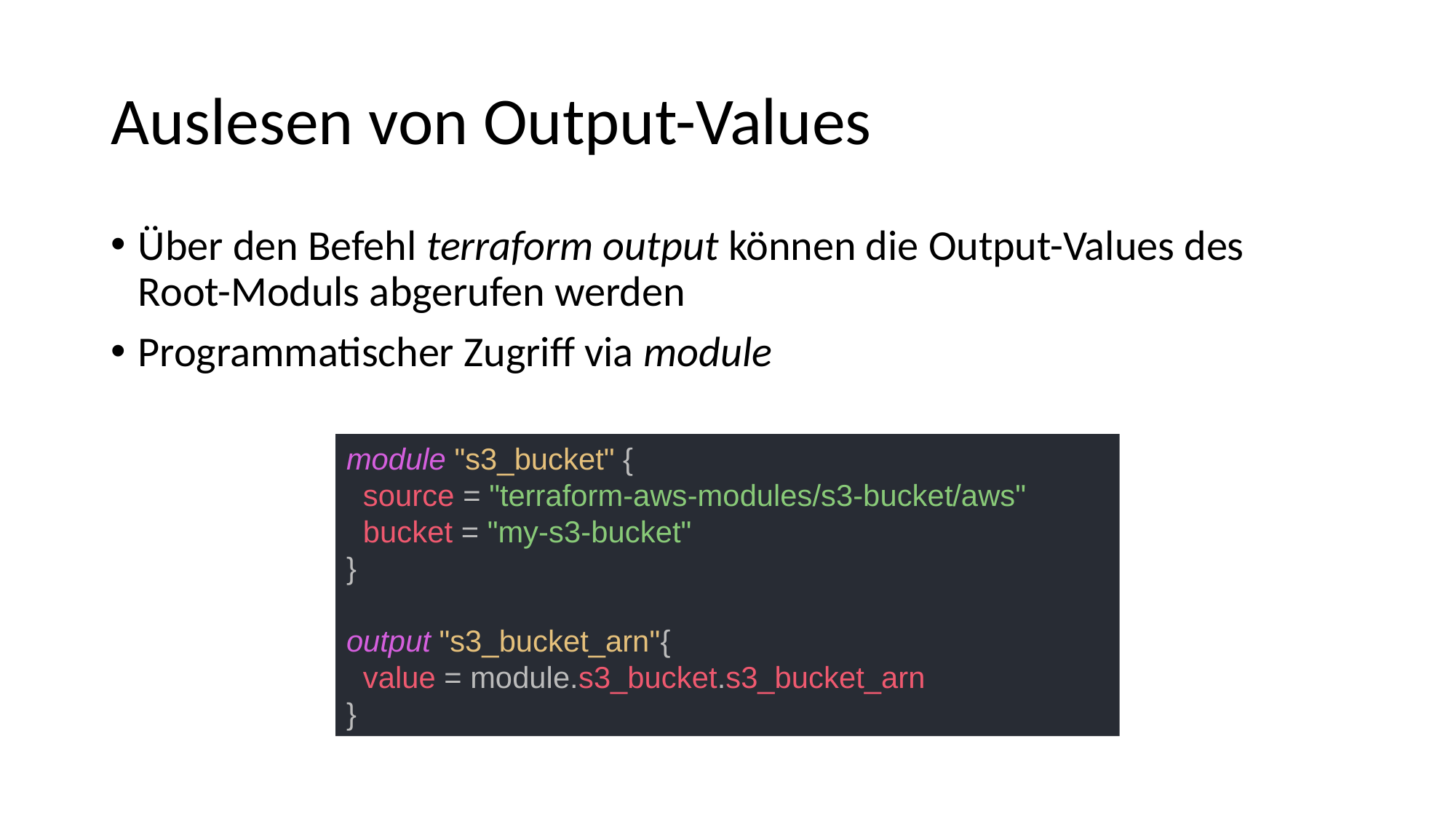

# Auslesen von Output-Values
Über den Befehl terraform output können die Output-Values des Root-Moduls abgerufen werden
Programmatischer Zugriff via module
module "s3_bucket" {
  source = "terraform-aws-modules/s3-bucket/aws"
  bucket = "my-s3-bucket"
}
output "s3_bucket_arn"{
  value = module.s3_bucket.s3_bucket_arn
}